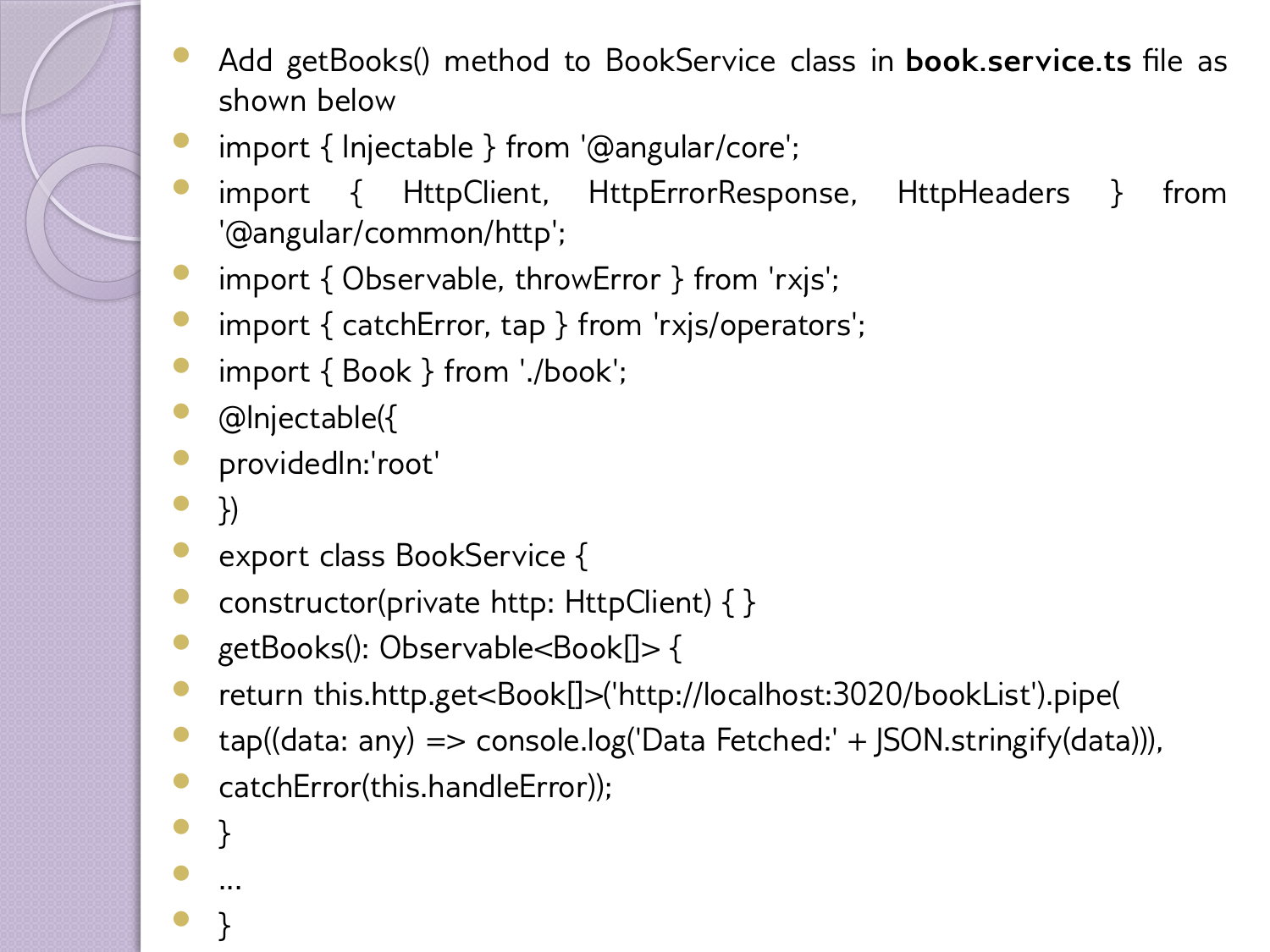

Add getBooks() method to BookService class in book.service.ts file as shown below
import { Injectable } from '@angular/core';
import { HttpClient, HttpErrorResponse, HttpHeaders } from '@angular/common/http';
import { Observable, throwError } from 'rxjs';
import { catchError, tap } from 'rxjs/operators';
import { Book } from './book';
@Injectable({
providedIn:'root'
})
export class BookService {
constructor(private http: HttpClient) { }
getBooks(): Observable<Book[]> {
return this.http.get<Book[]>('http://localhost:3020/bookList').pipe(
tap((data: any) => console.log('Data Fetched:' + JSON.stringify(data))),
catchError(this.handleError));
}
...
}